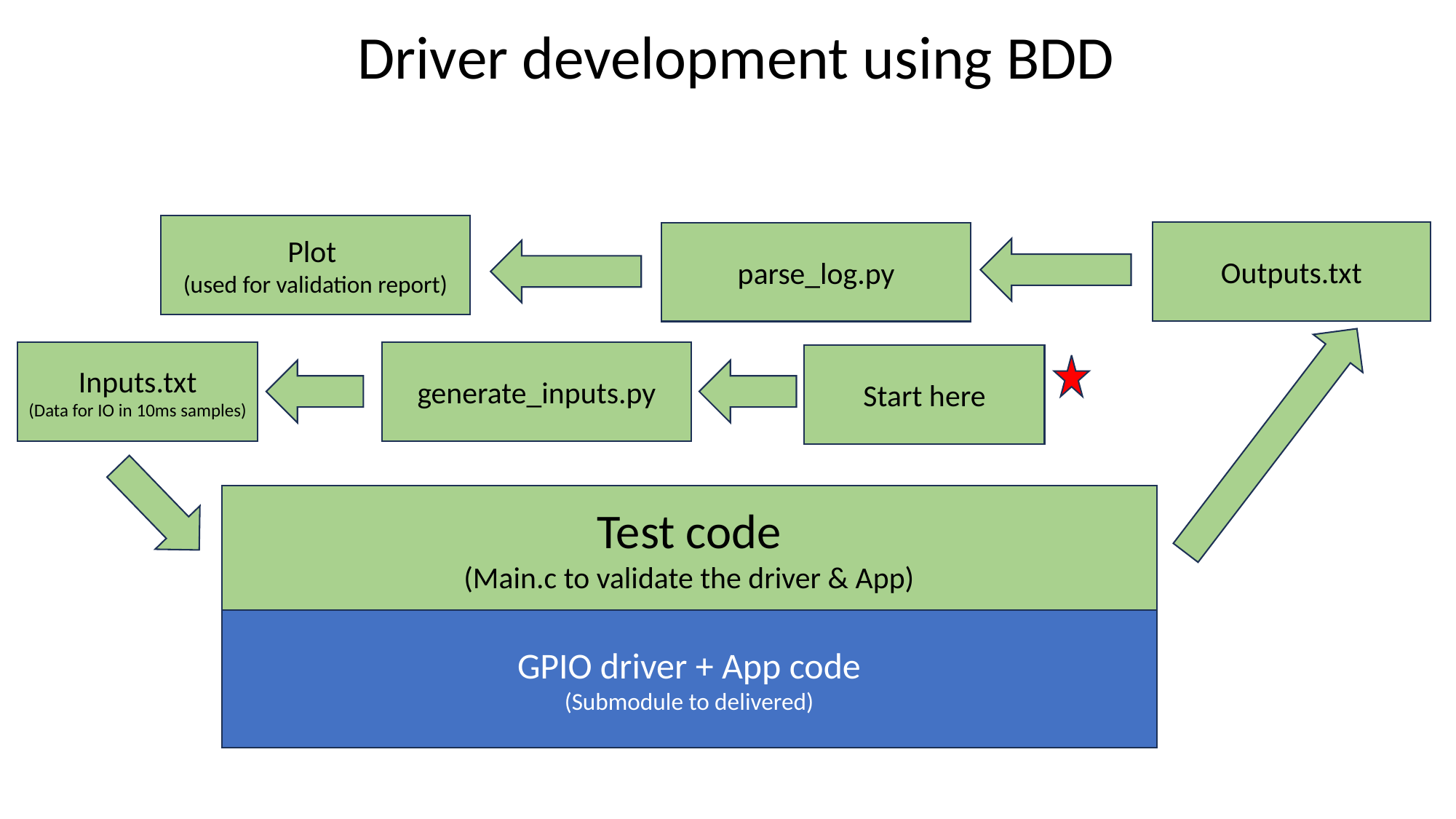

# Driver development using BDD

Plot
(used for validation report)
Outputs.txt
parse_log.py

Inputs.txt
(Data for IO in 10ms samples)
generate_inputs.py

Start here

Test code
(Main.c to validate the driver & App)
GPIO driver + App code
(Submodule to delivered)